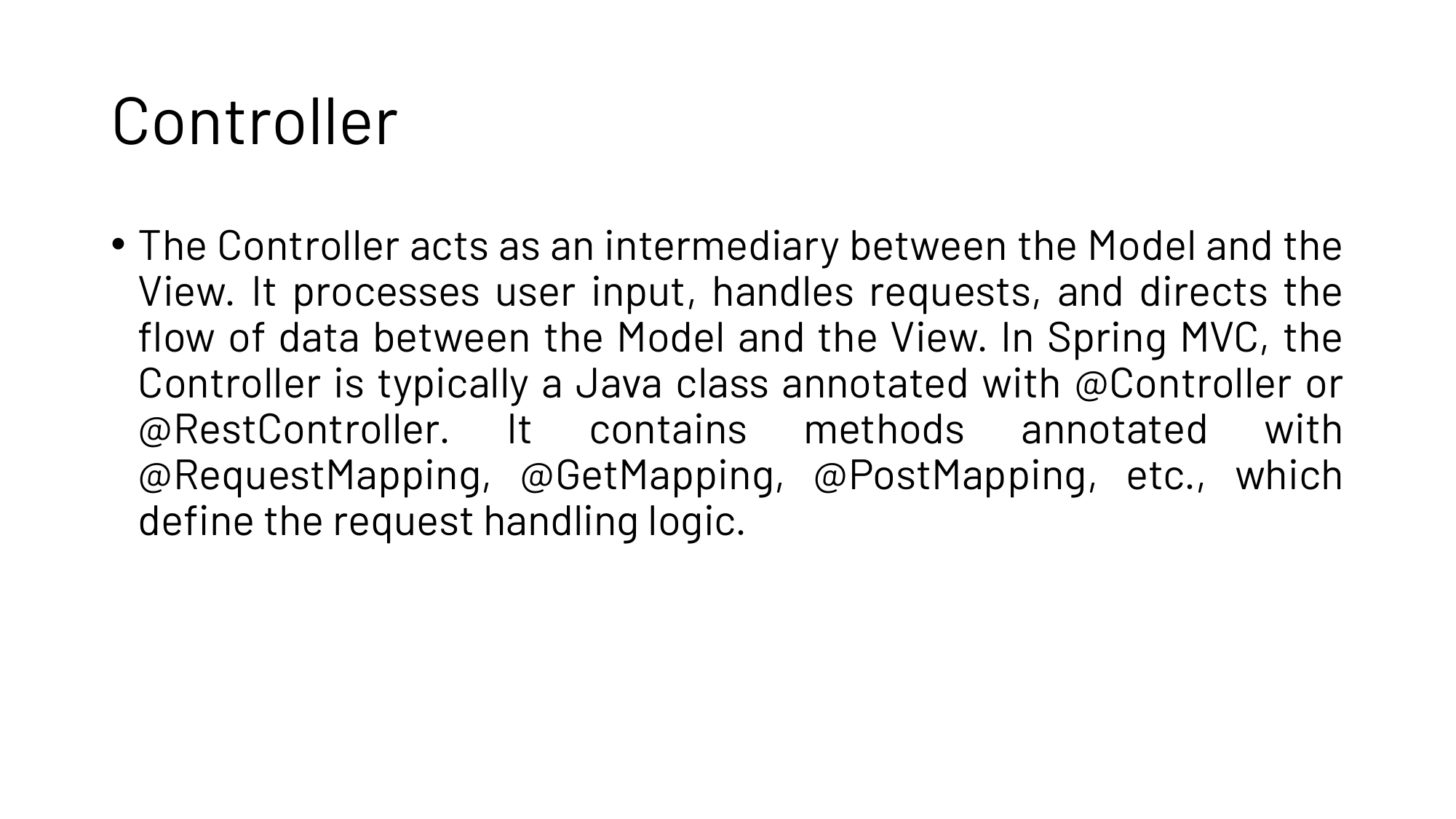

# Controller
The Controller acts as an intermediary between the Model and the View. It processes user input, handles requests, and directs the flow of data between the Model and the View. In Spring MVC, the Controller is typically a Java class annotated with @Controller or @RestController. It contains methods annotated with @RequestMapping, @GetMapping, @PostMapping, etc., which define the request handling logic.